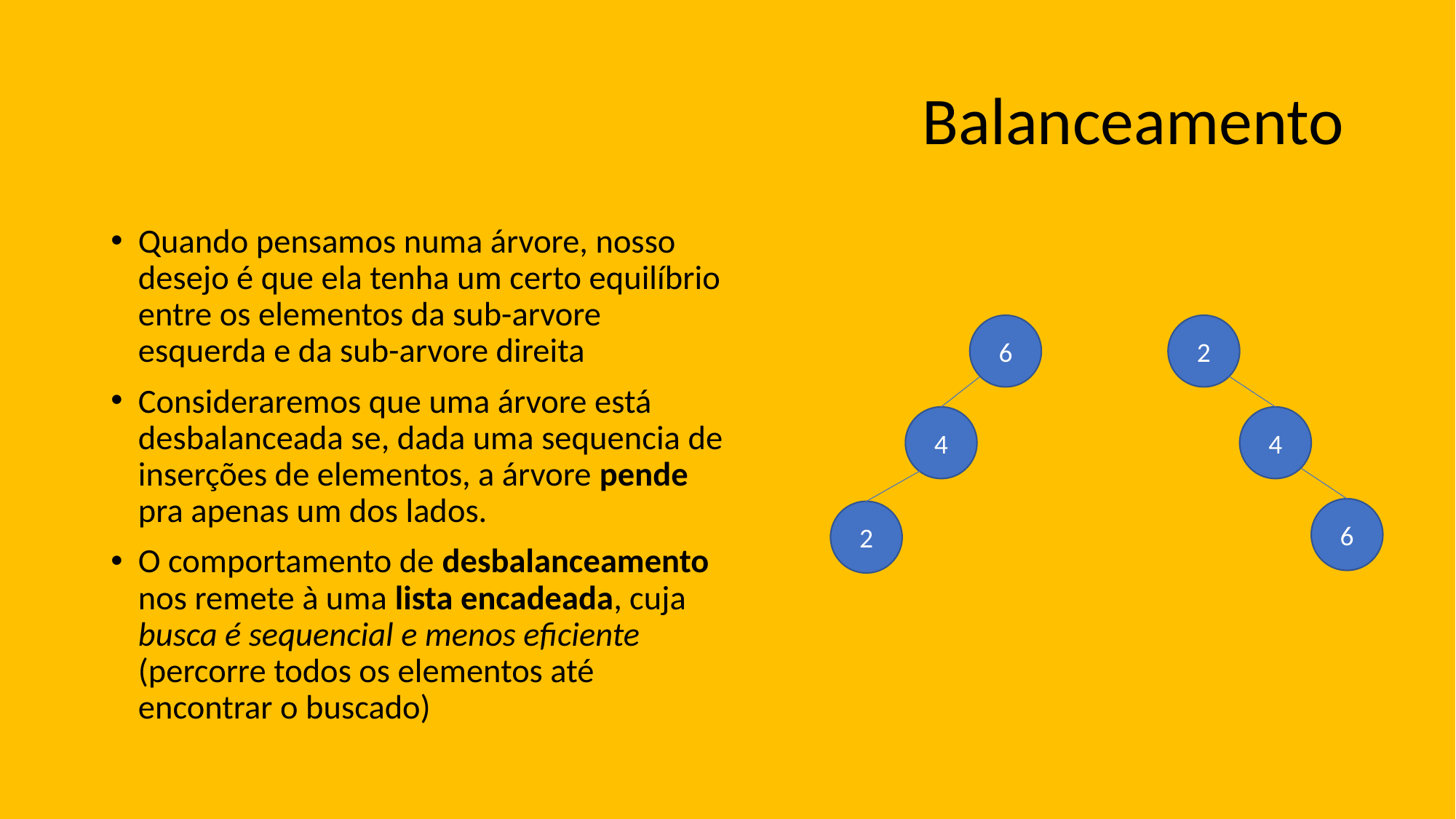

# Balanceamento
Quando pensamos numa árvore, nosso desejo é que ela tenha um certo equilíbrio entre os elementos da sub-arvore esquerda e da sub-arvore direita
Consideraremos que uma árvore está desbalanceada se, dada uma sequencia de inserções de elementos, a árvore pende pra apenas um dos lados.
O comportamento de desbalanceamento nos remete à uma lista encadeada, cuja busca é sequencial e menos eficiente (percorre todos os elementos até encontrar o buscado)
6
2
4
4
6
2